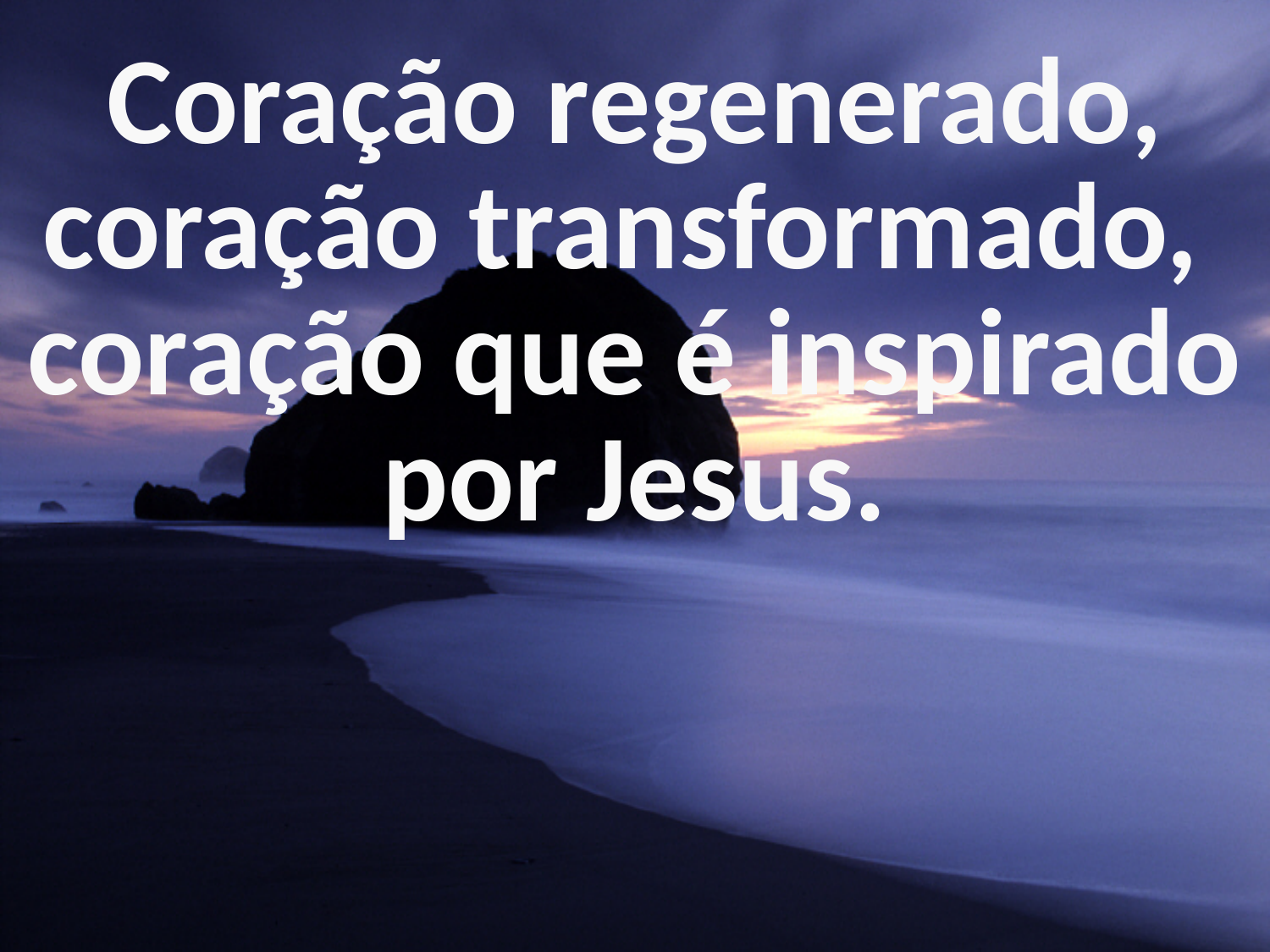

Coração regenerado, coração transformado,  coração que é inspirado por Jesus.